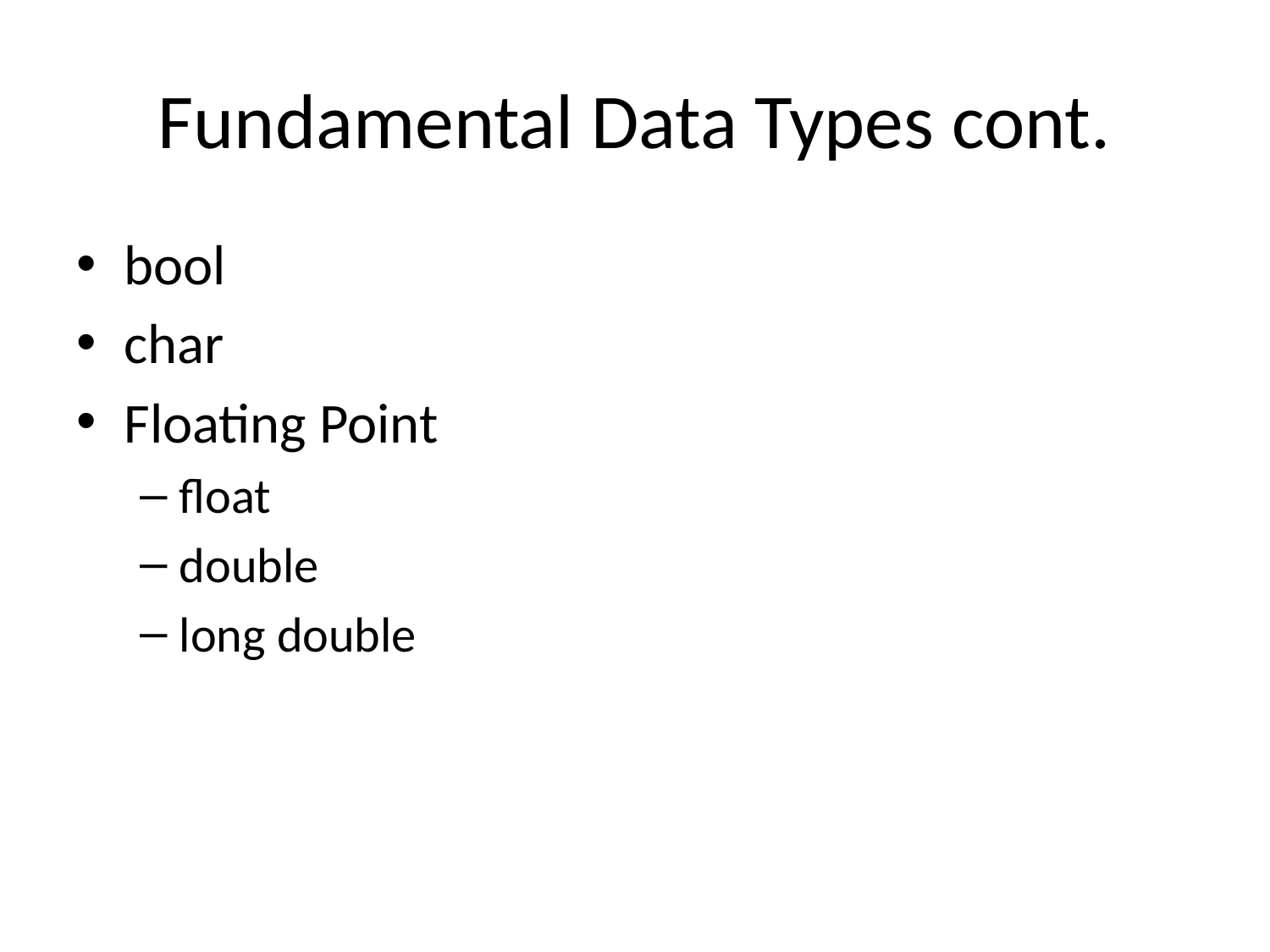

# Fundamental Data Types cont.
bool
char
Floating Point
float
double
long double